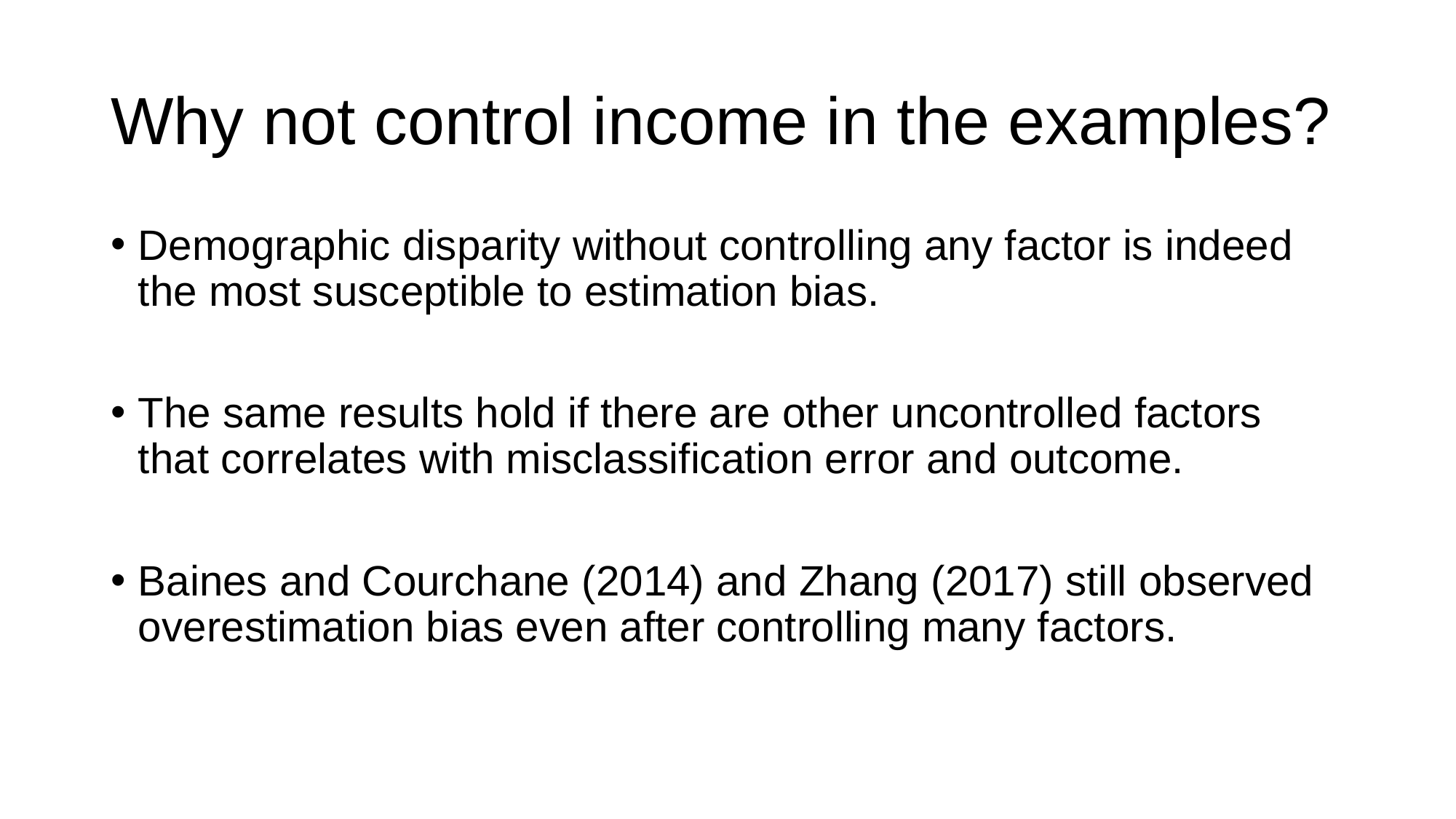

# Why not control income in the examples?
Demographic disparity without controlling any factor is indeed the most susceptible to estimation bias.

The same results hold if there are other uncontrolled factors that correlates with misclassification error and outcome.

Baines and Courchane (2014) and Zhang (2017) still observed overestimation bias even after controlling many factors.